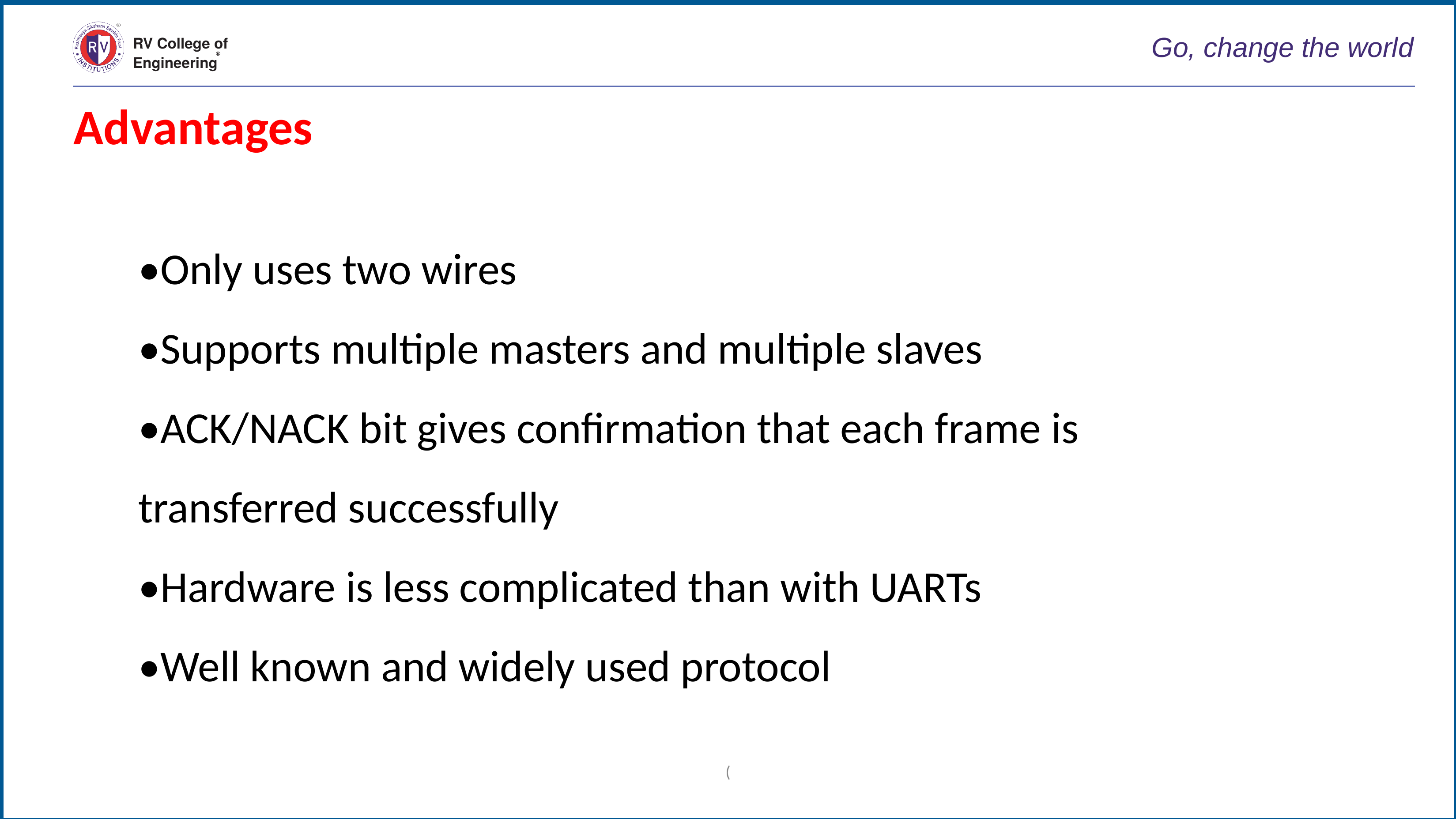

# Go, change the world
RV College of
Engineering

Advantages
•Only uses two wires
•Supports multiple masters and multiple slaves
•ACK/NACK bit gives confirmation that each frame is transferred successfully
•Hardware is less complicated than with UARTs
•Well known and widely used protocol
(